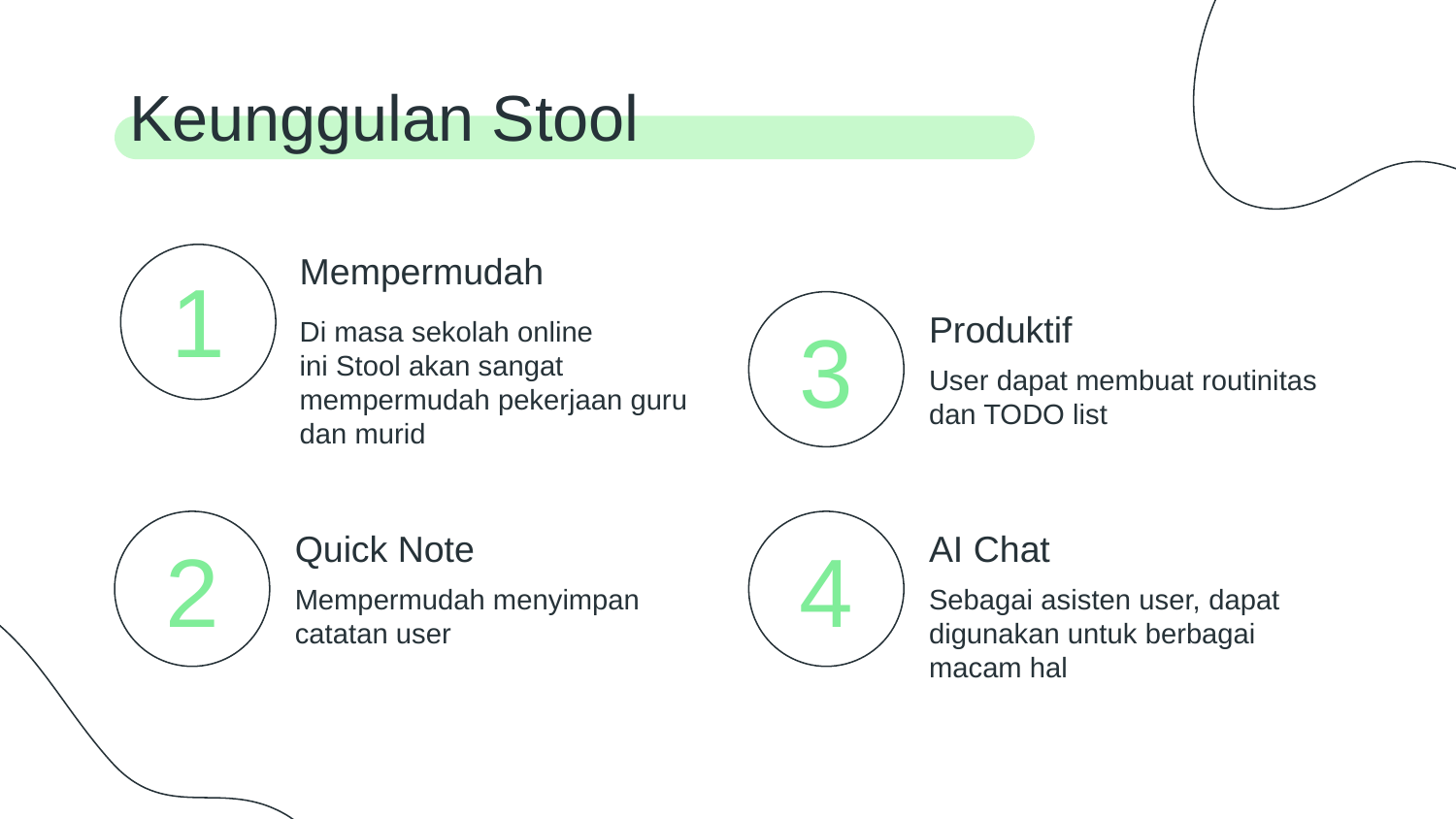

Keunggulan Stool
Mempermudah

# 1

Produktif
Di masa sekolah online ini Stool akan sangat mempermudah pekerjaan guru dan murid
3
User dapat membuat routinitas dan TODO list

Quick Note
AI Chat
2
4
Mempermudah menyimpan catatan user
Sebagai asisten user, dapat digunakan untuk berbagai macam hal